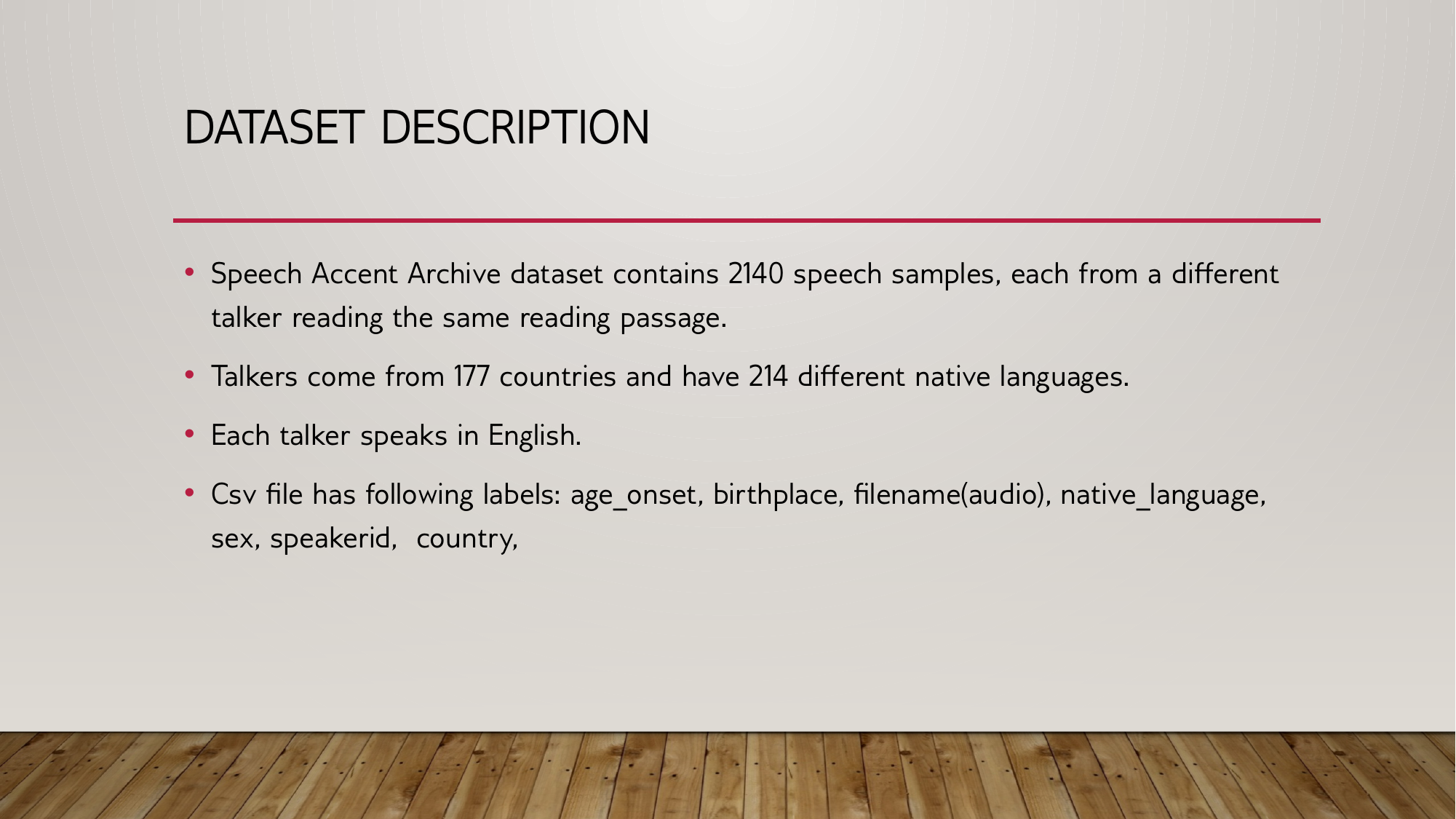

# Dataset description
Speech Accent Archive dataset contains 2140 speech samples, each from a different talker reading the same reading passage.
Talkers come from 177 countries and have 214 different native languages.
Each talker speaks in English.
Csv file has following labels: age_onset, birthplace, filename(audio), native_language, sex, speakerid,  country,